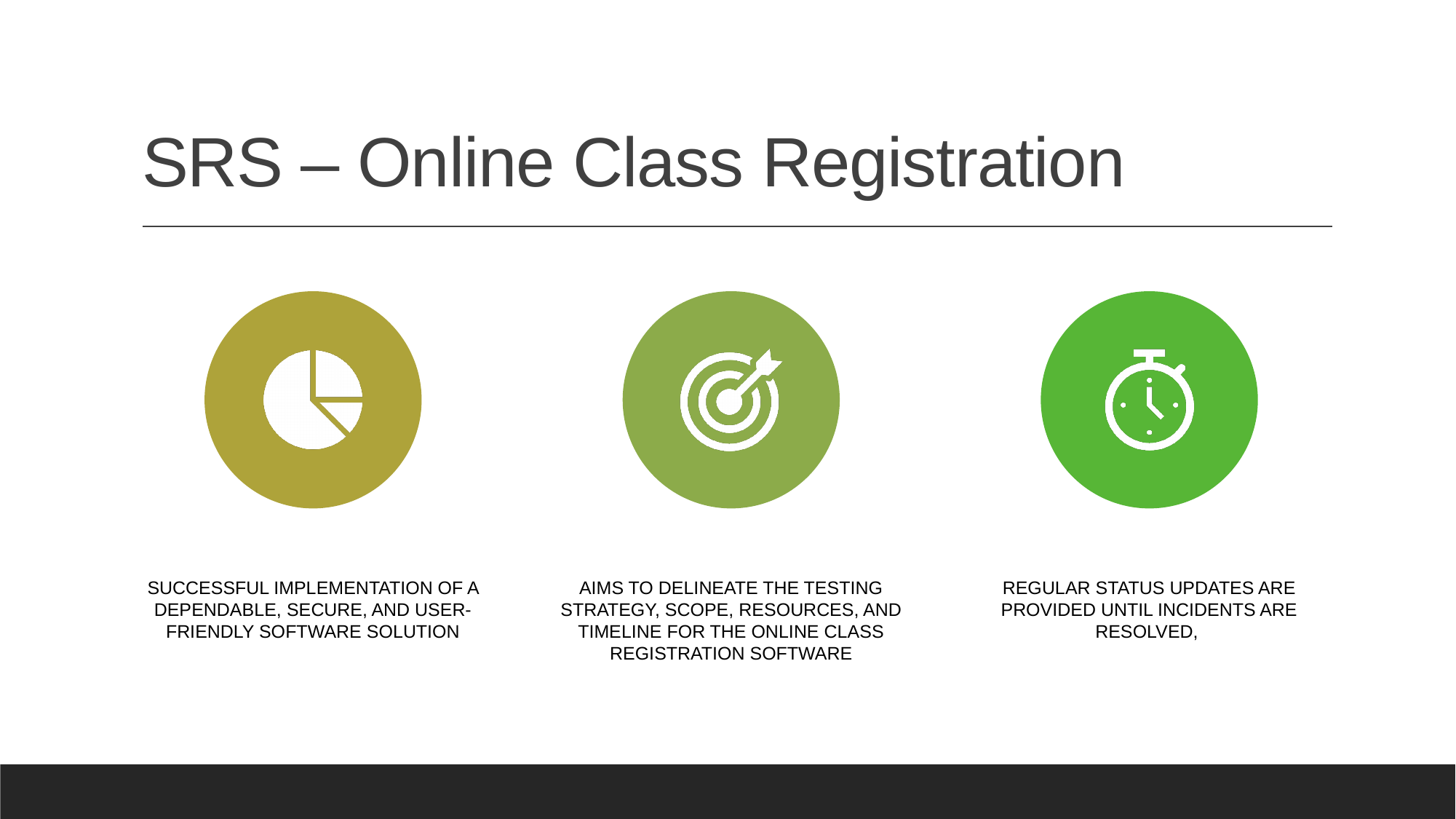

# SRS – Online Class Registration
successful implementation of a dependable, secure, and user-friendly software solution
aims to delineate the testing strategy, scope, resources, and timeline for the online class registration software
regular status updates are provided until incidents are resolved,